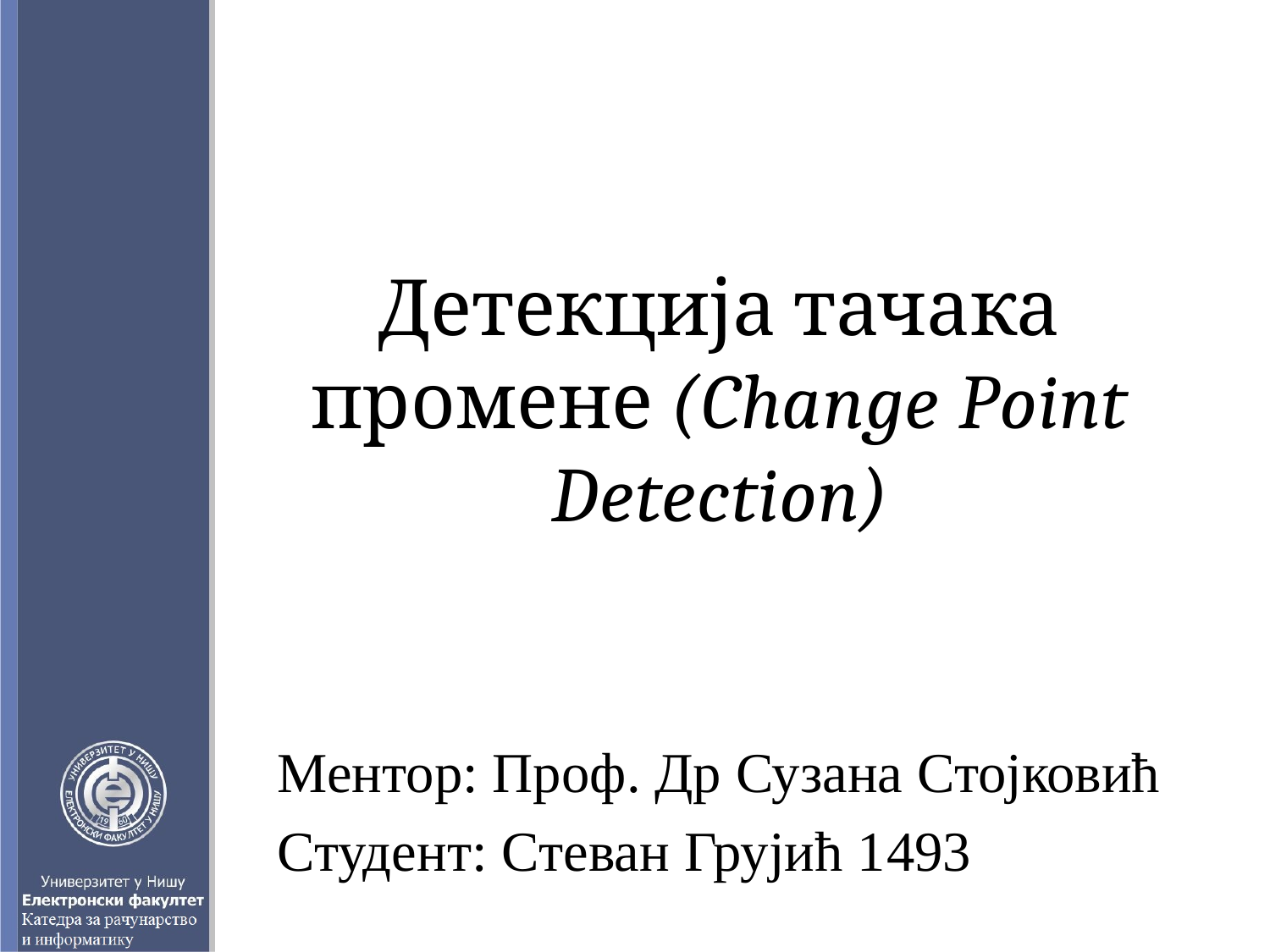

# Детекција тачака промене (Change Point Detection)
Ментор: Проф. Др Сузана Стојковић
Студент: Стеван Грујић 1493